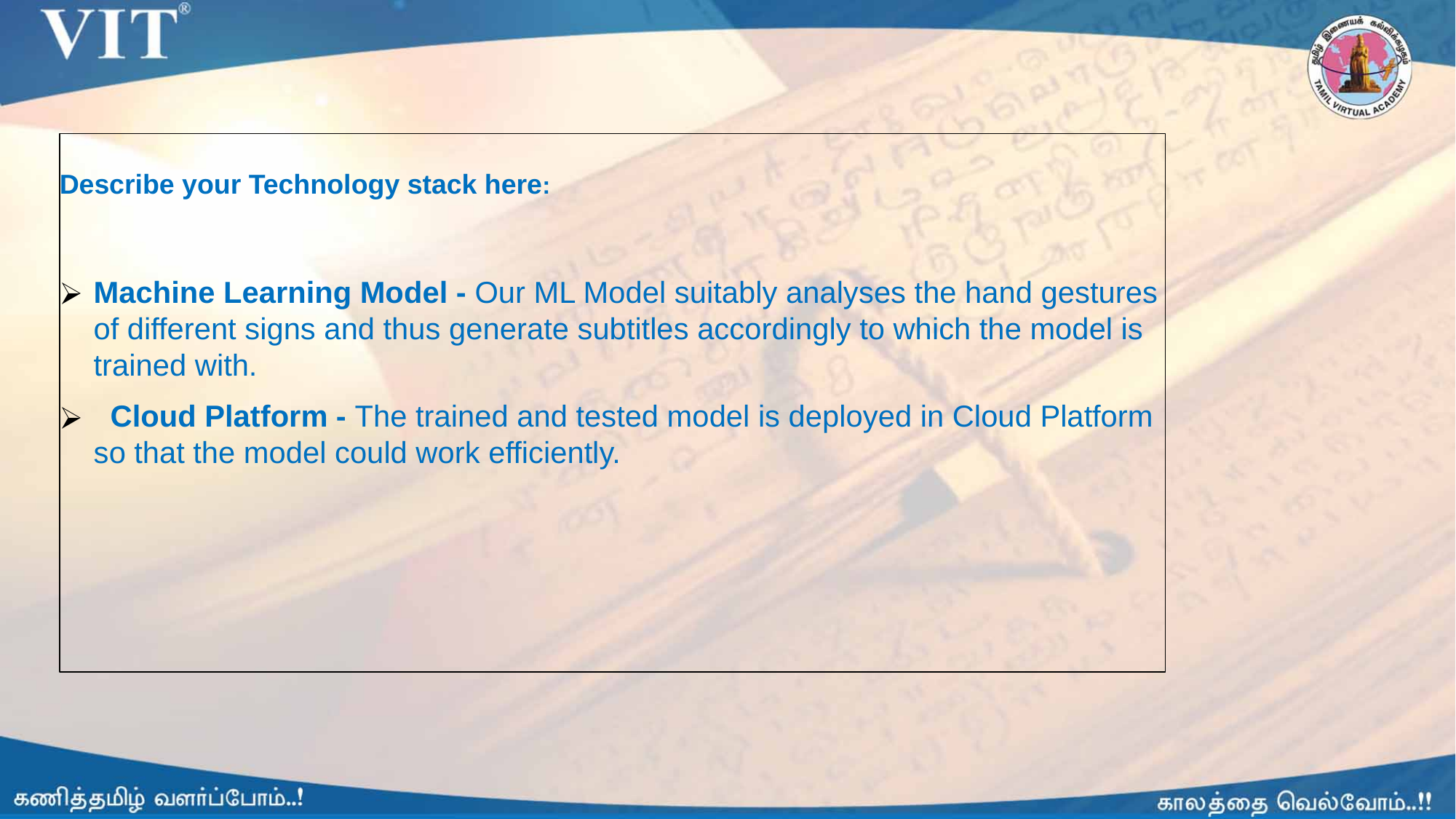

Describe your Technology stack here:

Machine Learning Model - Our ML Model suitably analyses the hand gestures of different signs and thus generate subtitles accordingly to which the model is trained with.
  Cloud Platform - The trained and tested model is deployed in Cloud Platform so that the model could work efficiently.